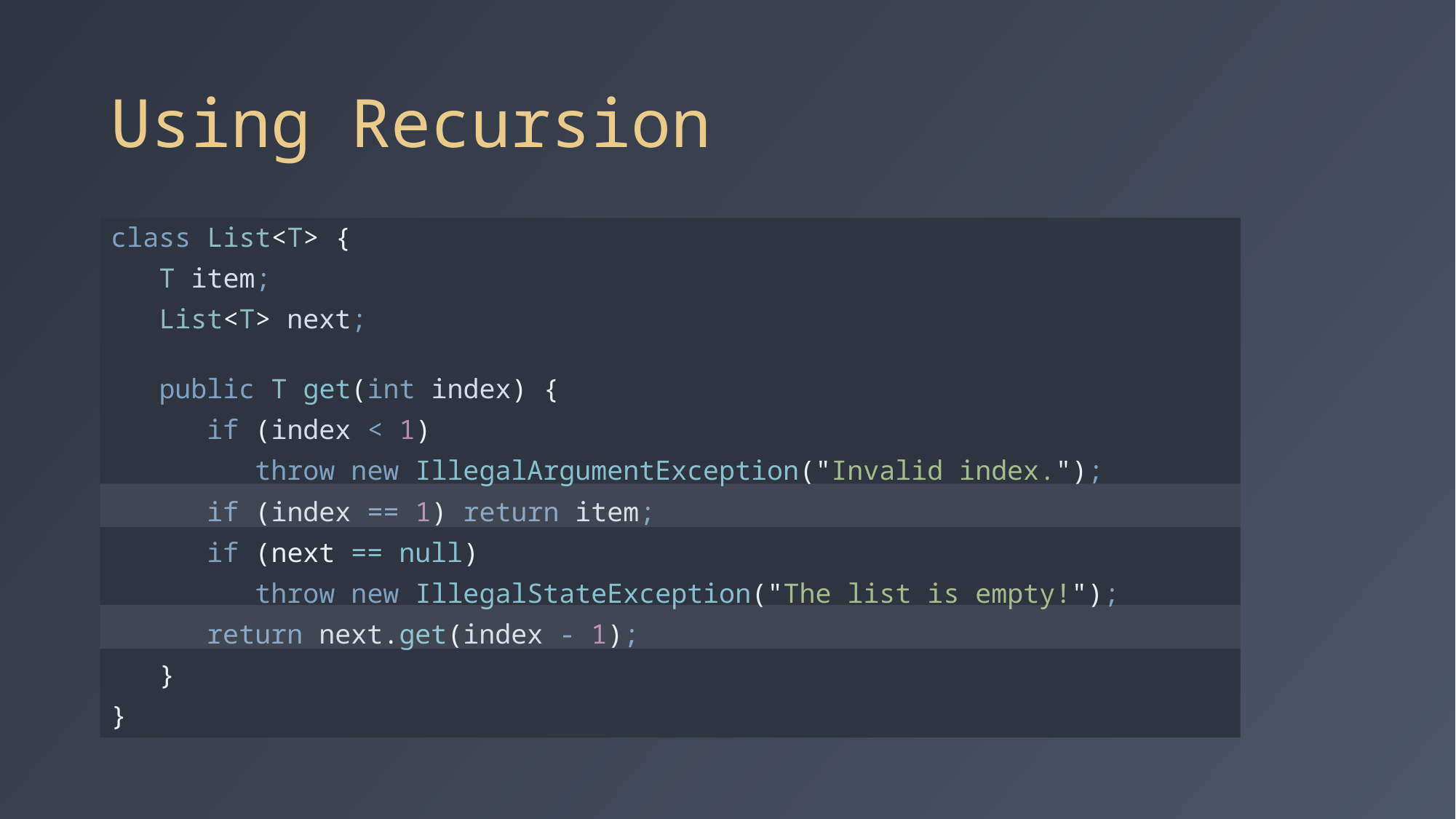

# Using Recursion
class List<T> {
   T item;
   List<T> next;
   public T get(int index) {
      if (index < 1)
         throw new IllegalArgumentException("Invalid index.");
      if (index == 1) return item;
      if (next == null)
         throw new IllegalStateException("The list is empty!");
      return next.get(index - 1);
   }
}